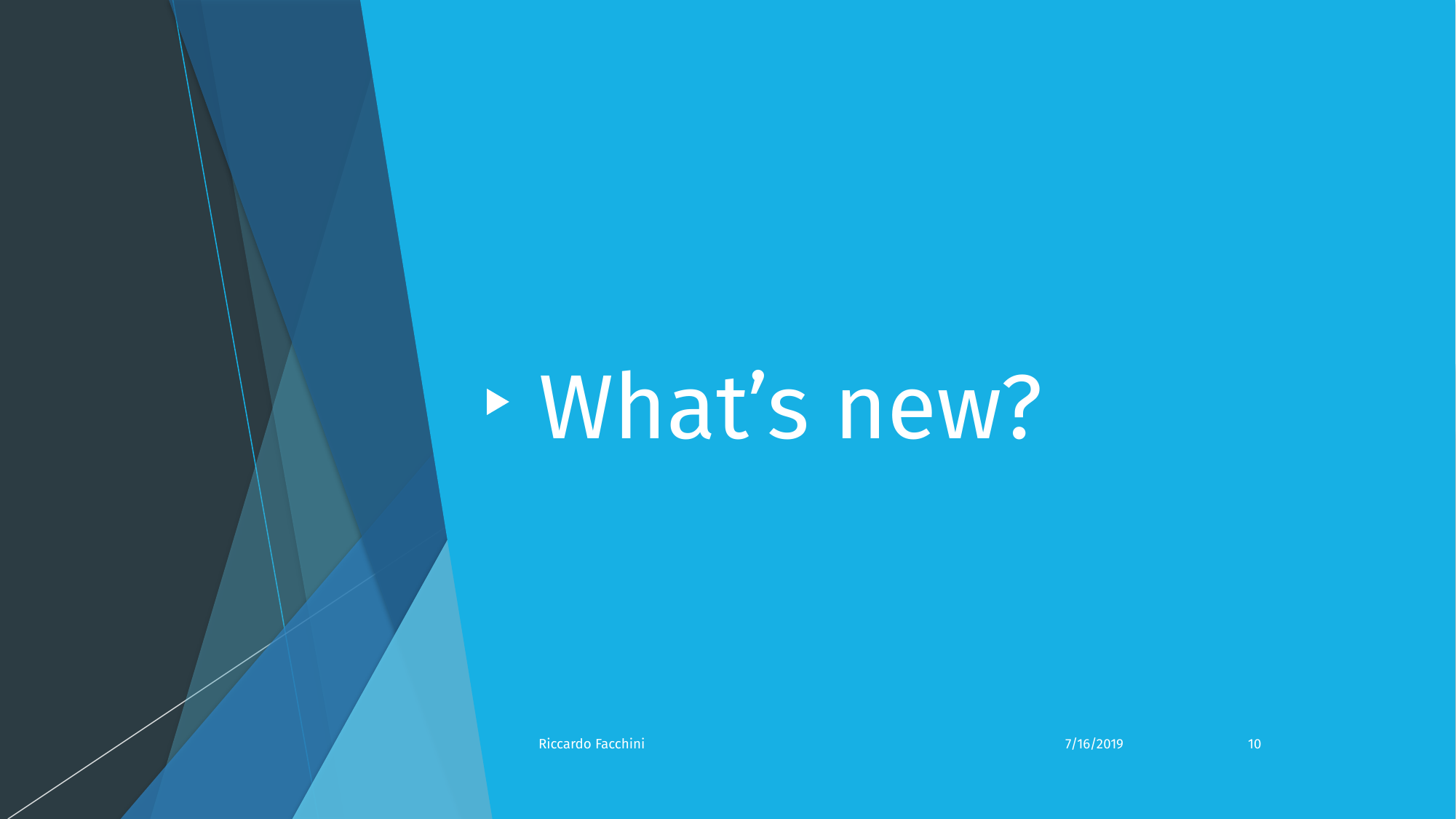

# What’s new?

Riccardo Facchini
7/16/2019
10